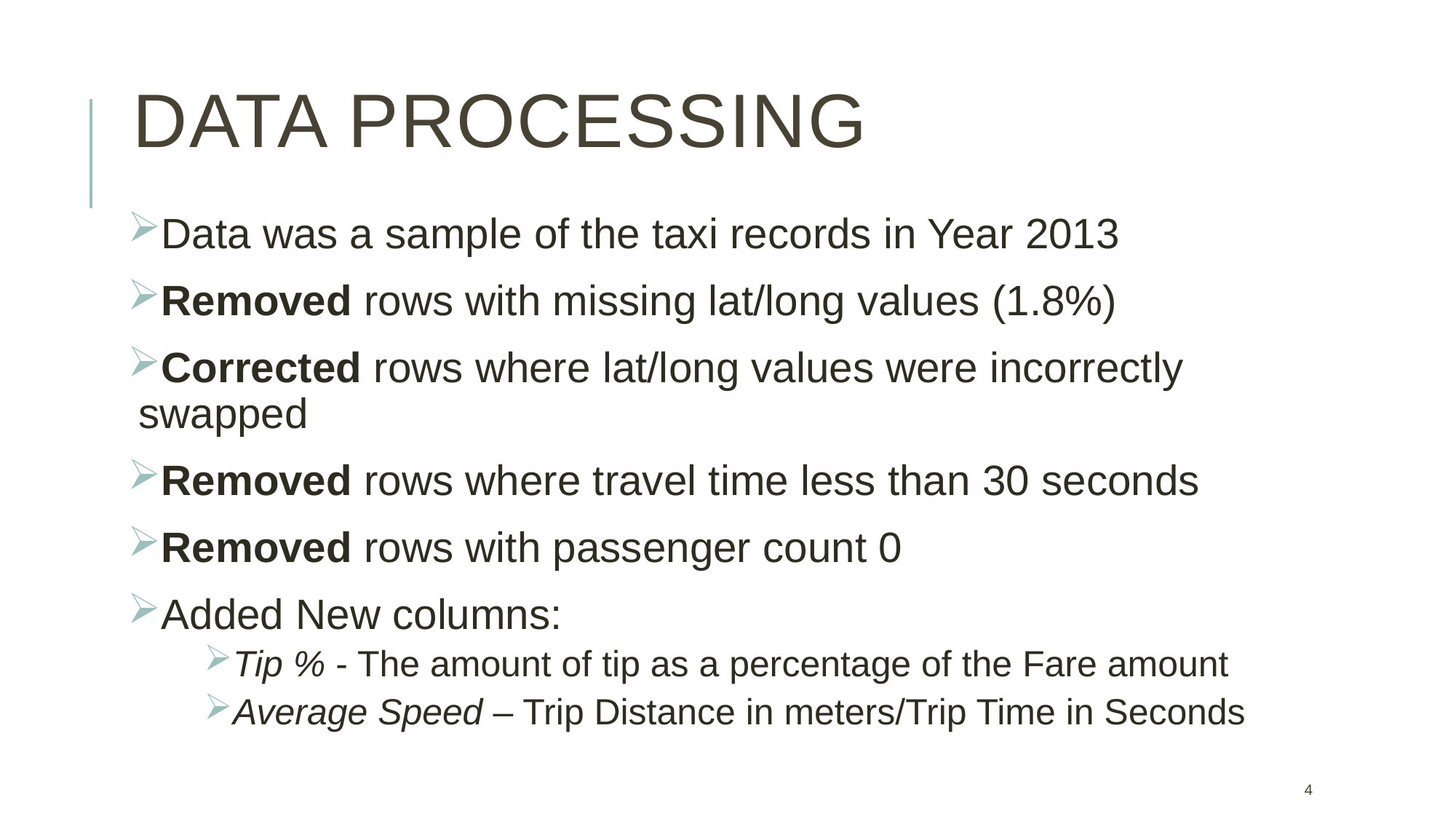

# Data PROCESSING
Data was a sample of the taxi records in Year 2013
Removed rows with missing lat/long values (1.8%)
Corrected rows where lat/long values were incorrectly swapped
Removed rows where travel time less than 30 seconds
Removed rows with passenger count 0
Added New columns:
Tip % - The amount of tip as a percentage of the Fare amount
Average Speed – Trip Distance in meters/Trip Time in Seconds

4